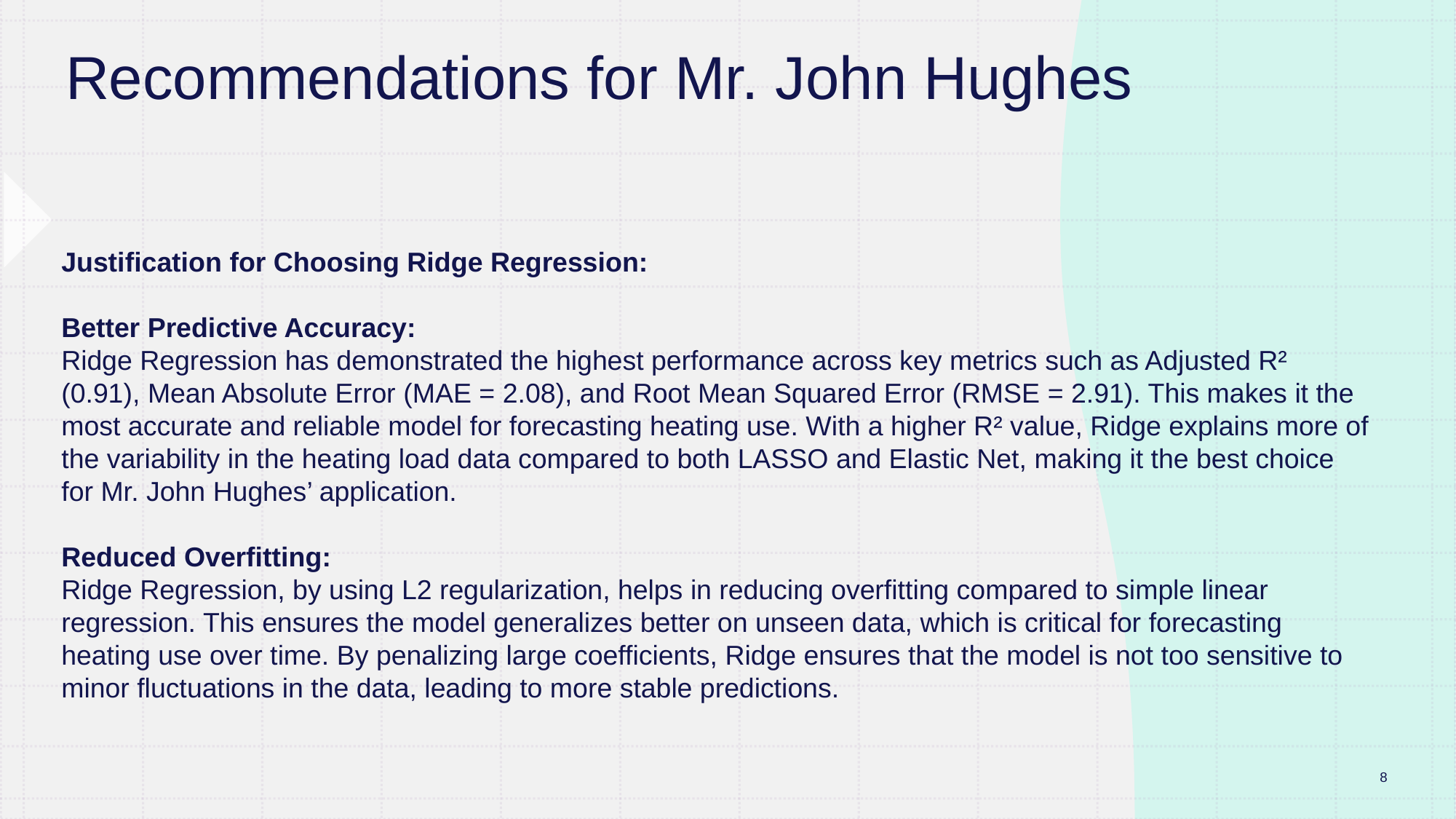

# Recommendations for Mr. John Hughes

Justification for Choosing Ridge Regression:
Better Predictive Accuracy:
Ridge Regression has demonstrated the highest performance across key metrics such as Adjusted R² (0.91), Mean Absolute Error (MAE = 2.08), and Root Mean Squared Error (RMSE = 2.91). This makes it the most accurate and reliable model for forecasting heating use. With a higher R² value, Ridge explains more of the variability in the heating load data compared to both LASSO and Elastic Net, making it the best choice for Mr. John Hughes’ application.
Reduced Overfitting:
Ridge Regression, by using L2 regularization, helps in reducing overfitting compared to simple linear regression. This ensures the model generalizes better on unseen data, which is critical for forecasting heating use over time. By penalizing large coefficients, Ridge ensures that the model is not too sensitive to minor fluctuations in the data, leading to more stable predictions.

8